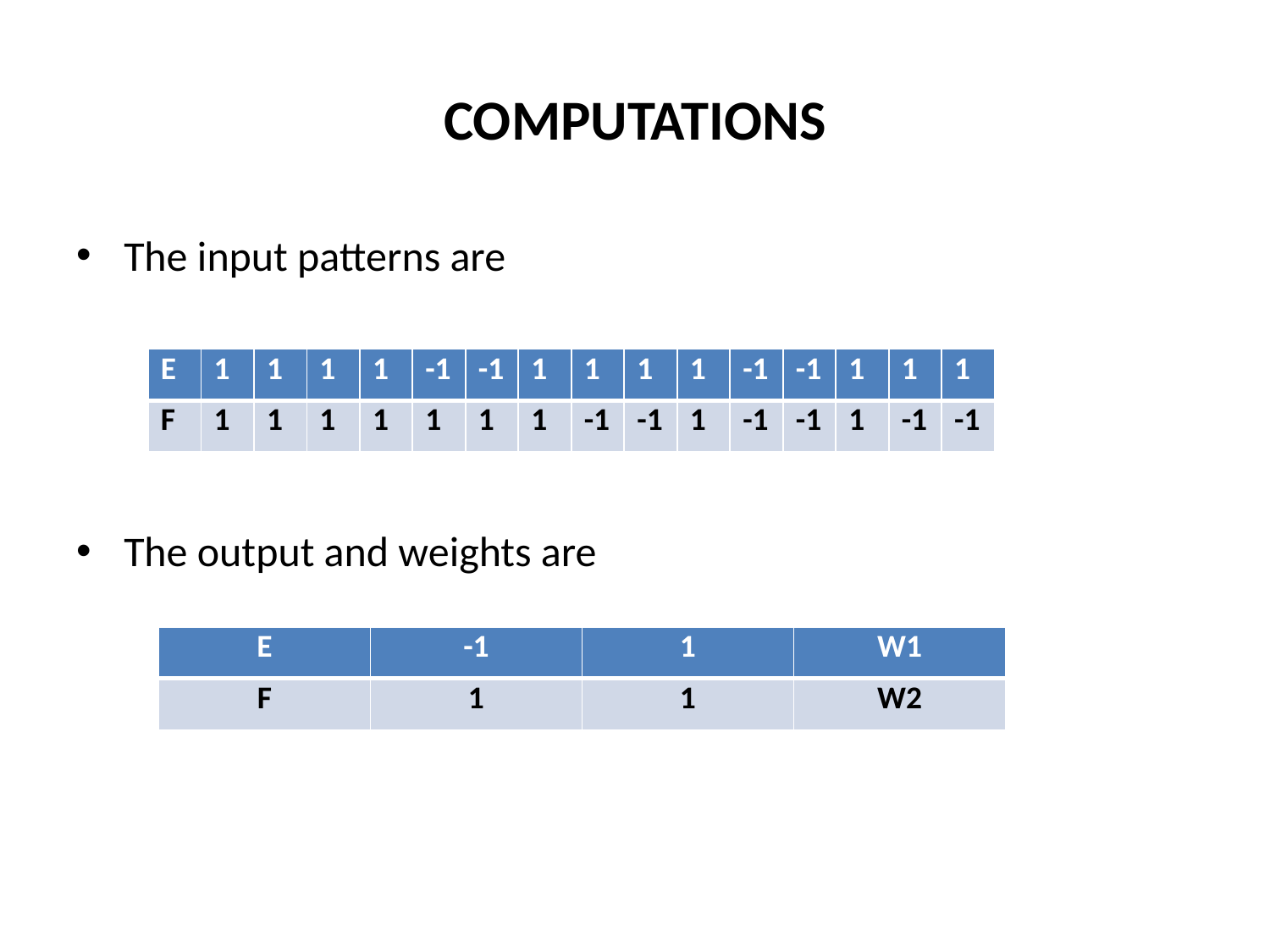

# COMPUTATIONS
The input patterns are

The output and weights are

| E | 1 | 1 | 1 | 1 | -1 | -1 | 1 | 1 | 1 | 1 | -1 | -1 | 1 | 1 | 1 |
| --- | --- | --- | --- | --- | --- | --- | --- | --- | --- | --- | --- | --- | --- | --- | --- |
| F | 1 | 1 | 1 | 1 | 1 | 1 | 1 | -1 | -1 | 1 | -1 | -1 | 1 | -1 | -1 |
| E | -1 | 1 | W1 |
| --- | --- | --- | --- |
| F | 1 | 1 | W2 |